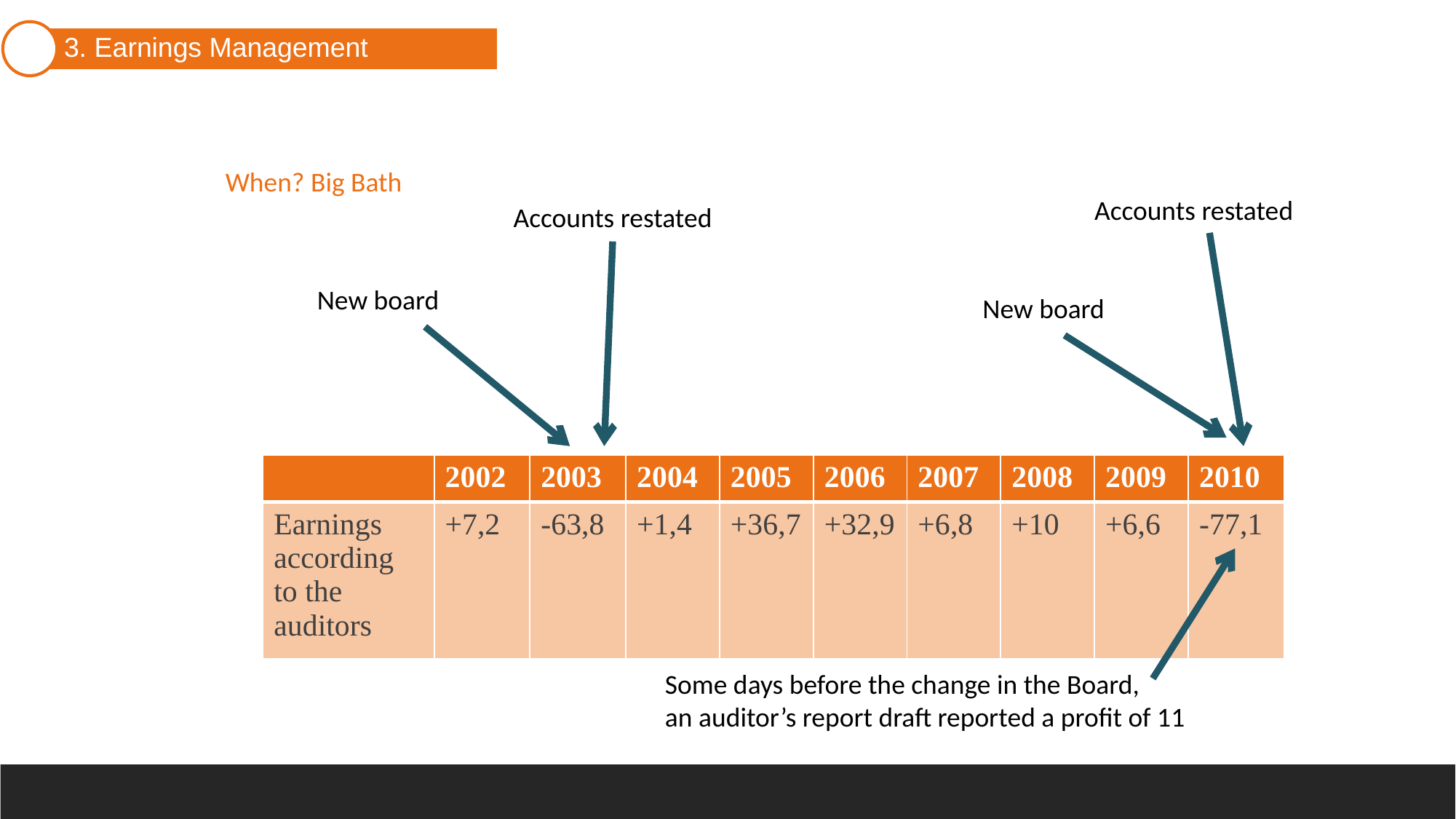

3. Earnings Management

1. Legal vs Ilegal

When? Big Bath
Accounts restated
Accounts restated

New board
New board

|  | 2002 | 2003 | 2004 | 2005 | 2006 | 2007 | 2008 | 2009 | 2010 |
| --- | --- | --- | --- | --- | --- | --- | --- | --- | --- |
| Earnings according to the auditors | +7,2 | -63,8 | +1,4 | +36,7 | +32,9 | +6,8 | +10 | +6,6 | -77,1 |

Some days before the change in the Board,
an auditor’s report draft reported a profit of 11

3. Earnings Management

4. Signals